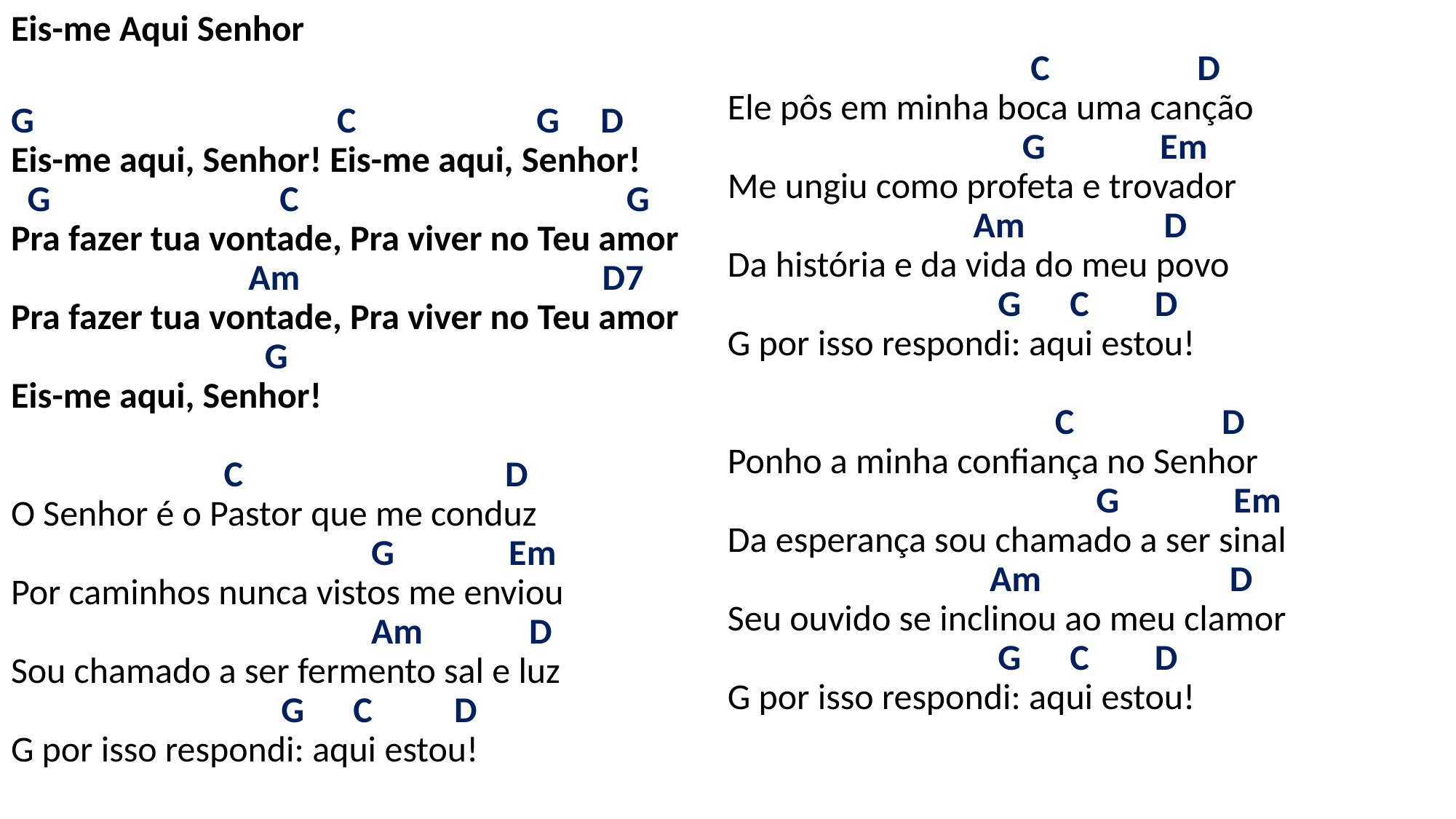

# Eis-me Aqui Senhor G                                     C                      G     D Eis-me aqui, Senhor! Eis-me aqui, Senhor! G                            C                                        G Pra fazer tua vontade, Pra viver no Teu amor Am                                     D7 Pra fazer tua vontade, Pra viver no Teu amor G Eis-me aqui, Senhor! C                                D O Senhor é o Pastor que me conduz G              Em Por caminhos nunca vistos me enviou Am             D Sou chamado a ser fermento sal e luz G      C          D G por isso respondi: aqui estou! C                  D Ele pôs em minha boca uma canção G              Em Me ungiu como profeta e trovador Am                 D Da história e da vida do meu povo G      C        D G por isso respondi: aqui estou! C                  D Ponho a minha confiança no Senhor G              Em Da esperança sou chamado a ser sinal Am                       D Seu ouvido se inclinou ao meu clamor G      C        D G por isso respondi: aqui estou!